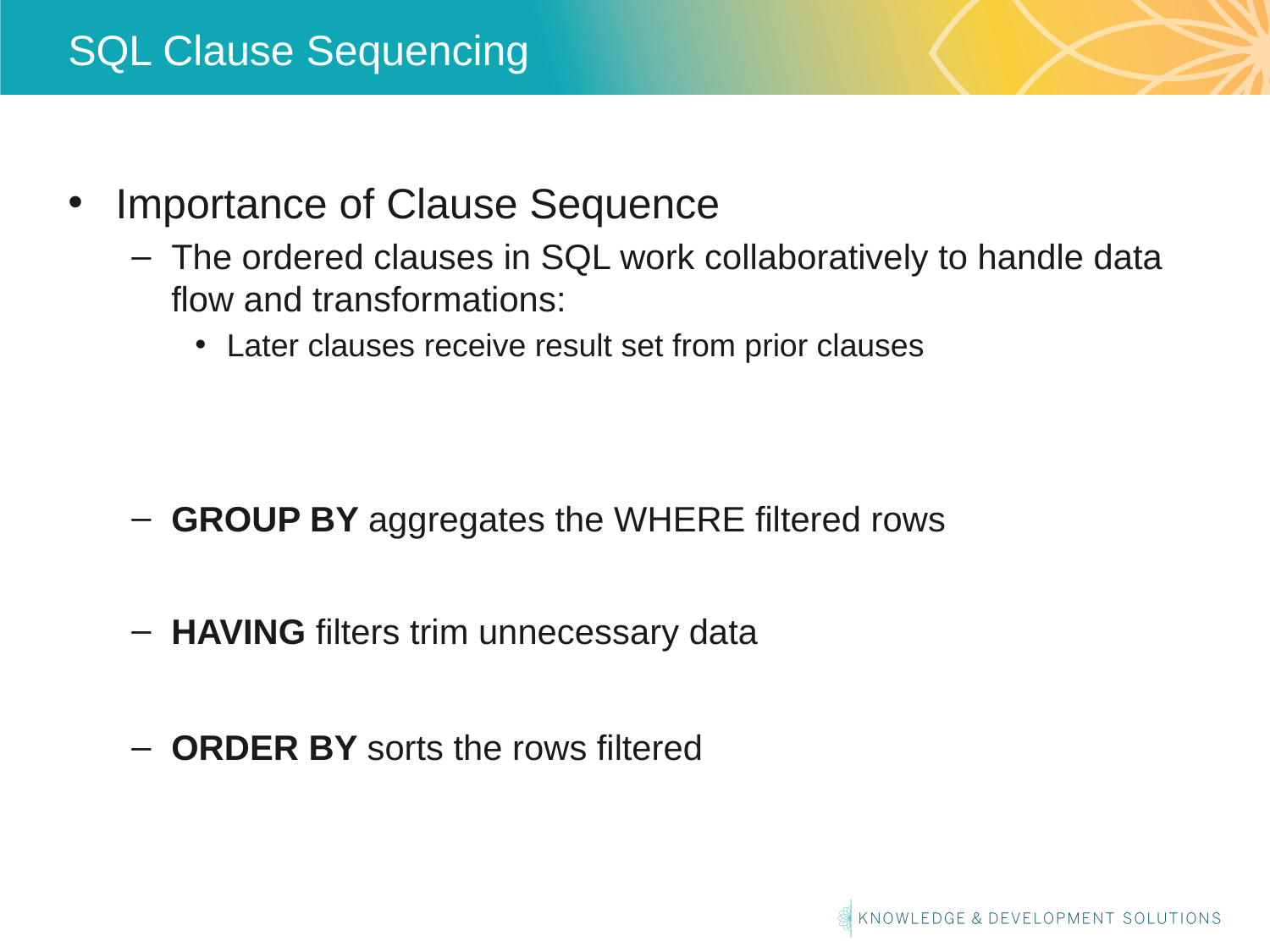

# SQL Clause Sequencing
Importance of Clause Sequence
The ordered clauses in SQL work collaboratively to handle data flow and transformations:
Later clauses receive result set from prior clauses

GROUP BY aggregates the WHERE filtered rows

HAVING filters trim unnecessary data

ORDER BY sorts the rows filtered